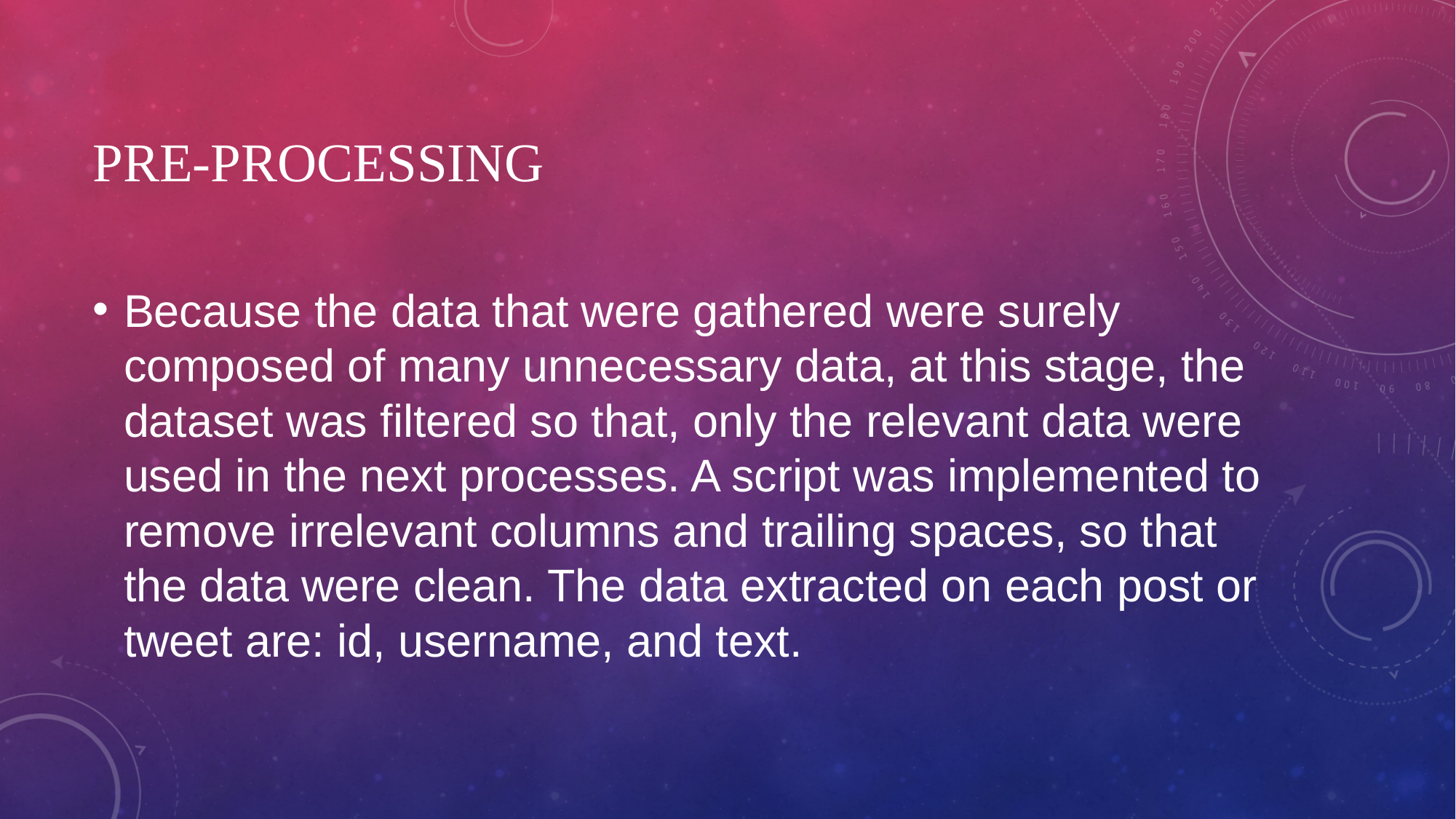

# Pre-processing
Because the data that were gathered were surely composed of many unnecessary data, at this stage, the dataset was filtered so that, only the relevant data were used in the next processes. A script was implemented to remove irrelevant columns and trailing spaces, so that the data were clean. The data extracted on each post or tweet are: id, username, and text.